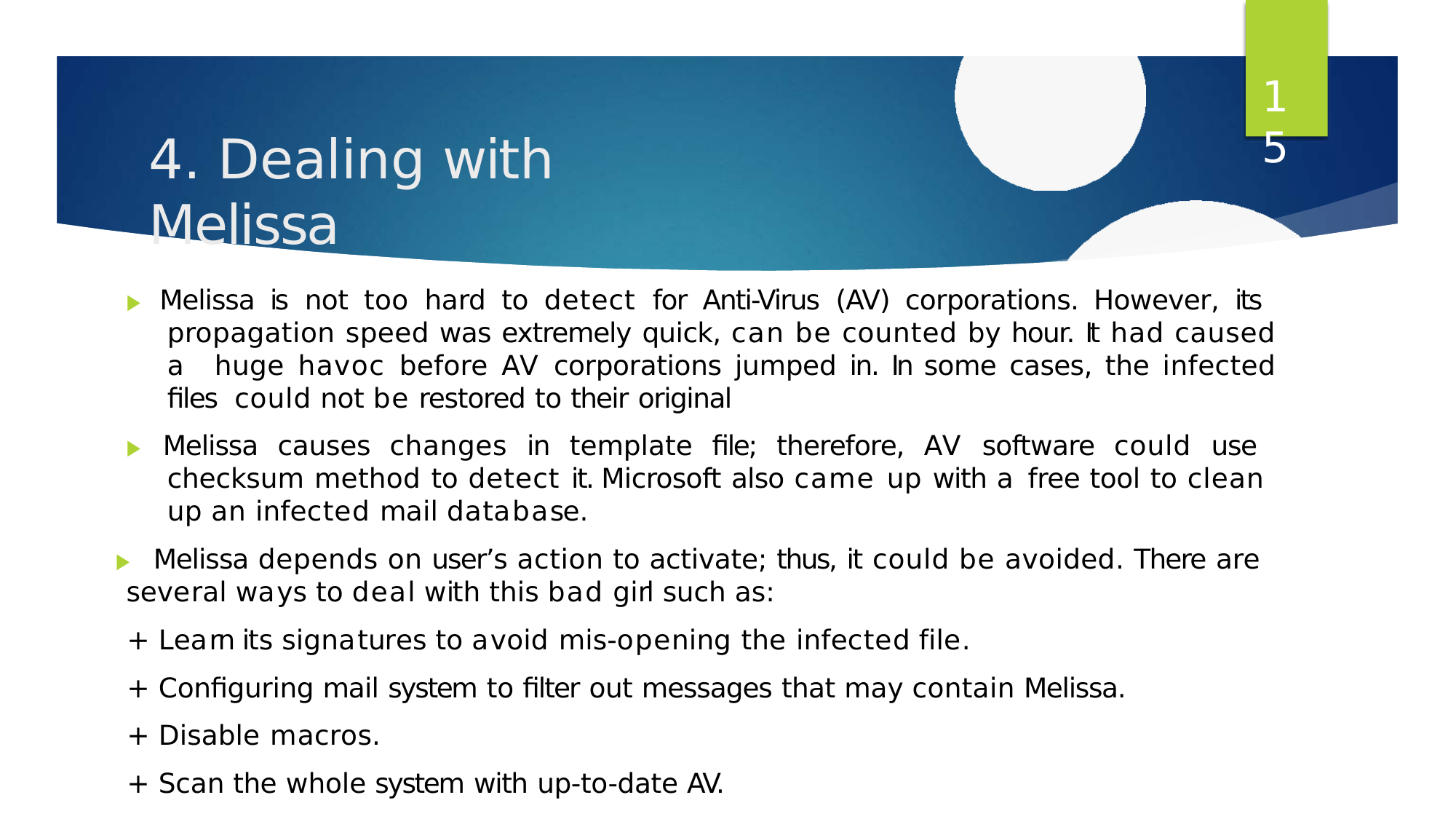

15
# 4. Dealing with Melissa
▶ Melissa is not too hard to detect for Anti-Virus (AV) corporations. However, its  propagation speed was extremely quick, can be counted by hour. It had caused a  huge havoc before AV corporations jumped in. In some cases, the infected files  could not be restored to their original
▶ Melissa causes changes in template file; therefore, AV software could use  checksum method to detect it. Microsoft also came up with a free tool to clean  up an infected mail database.
▶  Melissa depends on user’s action to activate; thus, it could be avoided. There are
several ways to deal with this bad girl such as:
+ Learn its signatures to avoid mis-opening the infected file.
+ Configuring mail system to filter out messages that may contain Melissa.
+ Disable macros.
+ Scan the whole system with up-to-date AV.